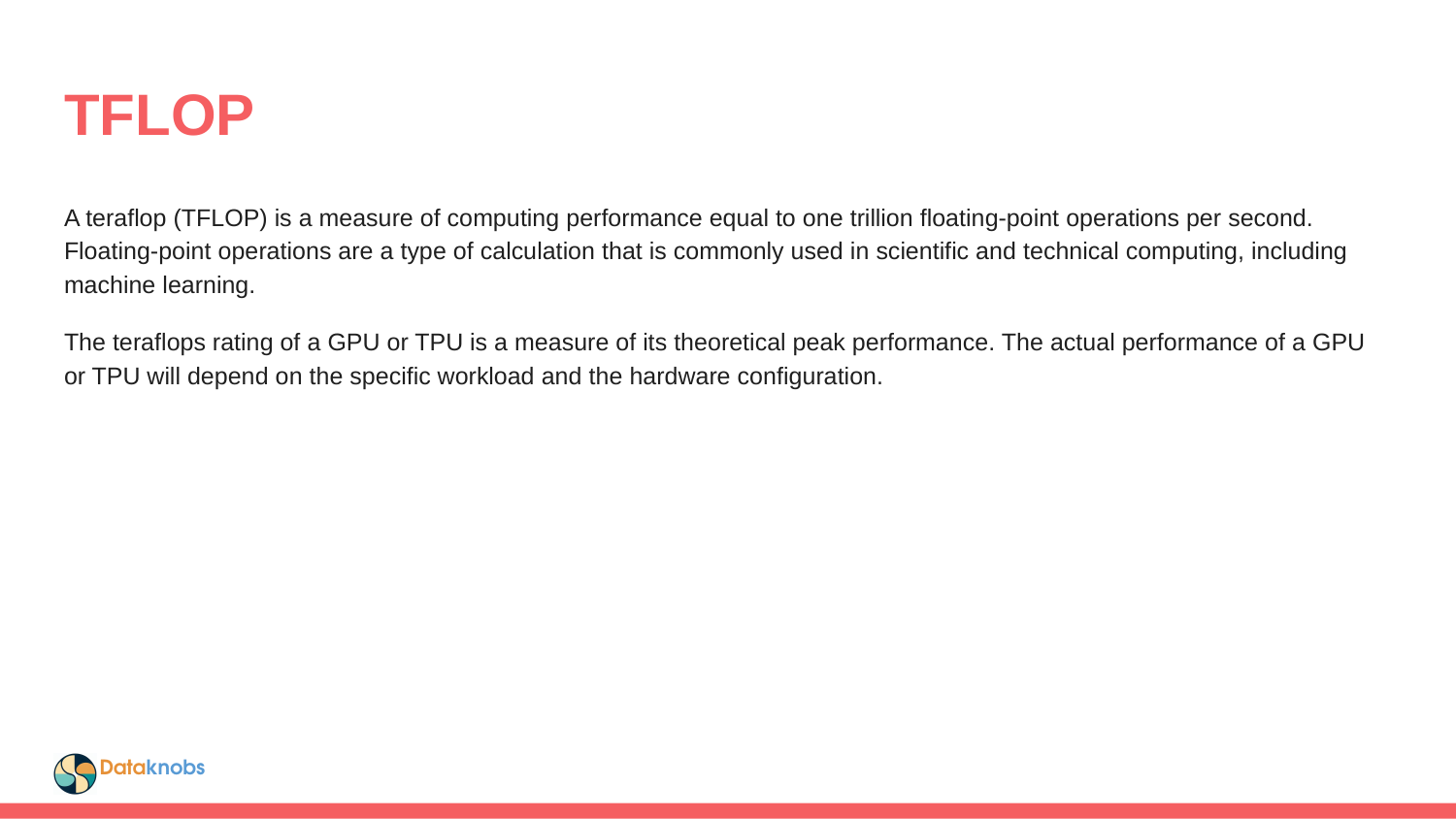

# TFLOP
A teraflop (TFLOP) is a measure of computing performance equal to one trillion floating-point operations per second. Floating-point operations are a type of calculation that is commonly used in scientific and technical computing, including machine learning.
The teraflops rating of a GPU or TPU is a measure of its theoretical peak performance. The actual performance of a GPU or TPU will depend on the specific workload and the hardware configuration.